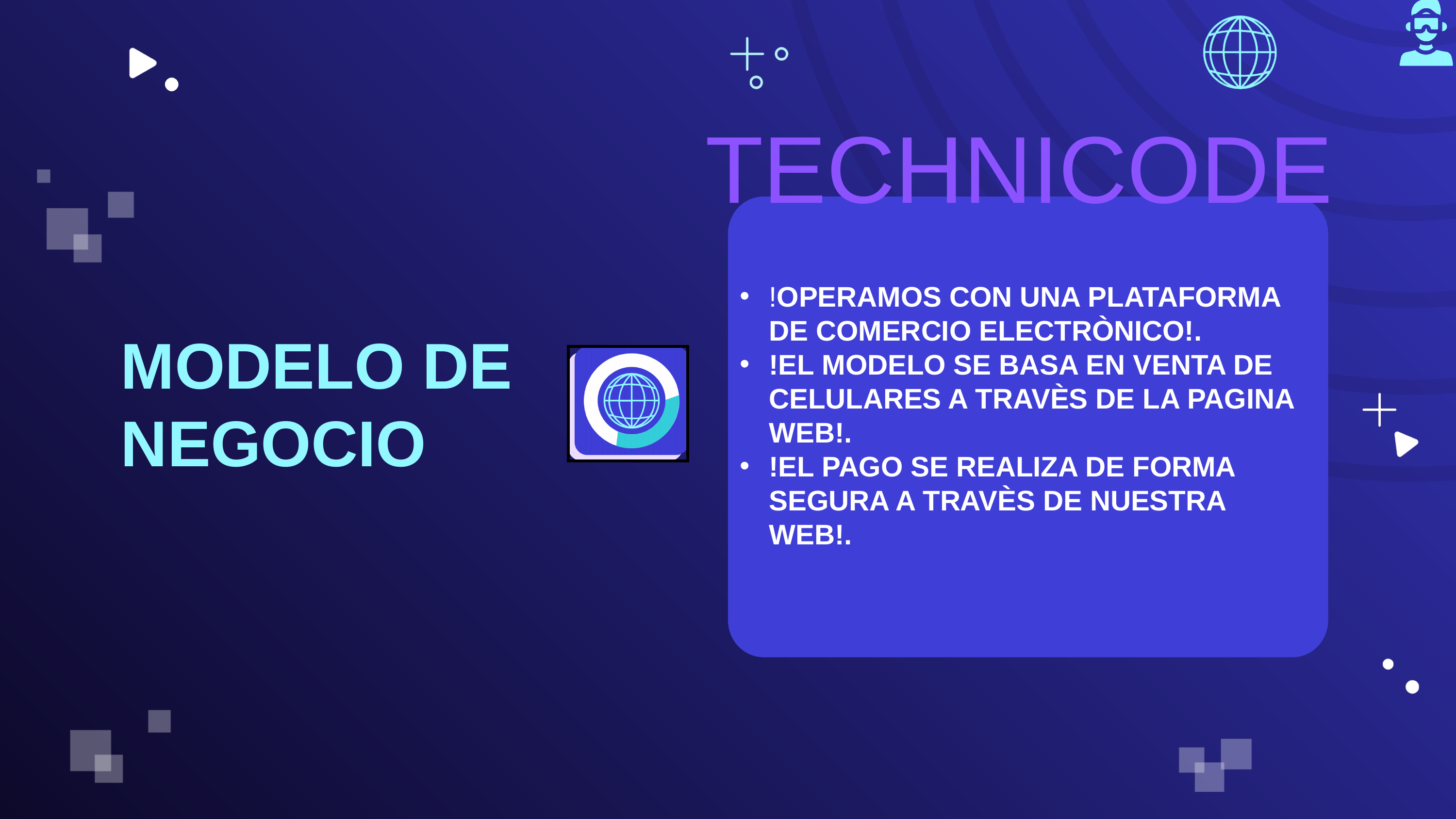

TECHNICODE

!OPERAMOS CON UNA PLATAFORMA DE COMERCIO ELECTRÒNICO!.
!EL MODELO SE BASA EN VENTA DE CELULARES A TRAVÈS DE LA PAGINA WEB!.
!EL PAGO SE REALIZA DE FORMA SEGURA A TRAVÈS DE NUESTRA WEB!.

MODELO DE
NEGOCIO